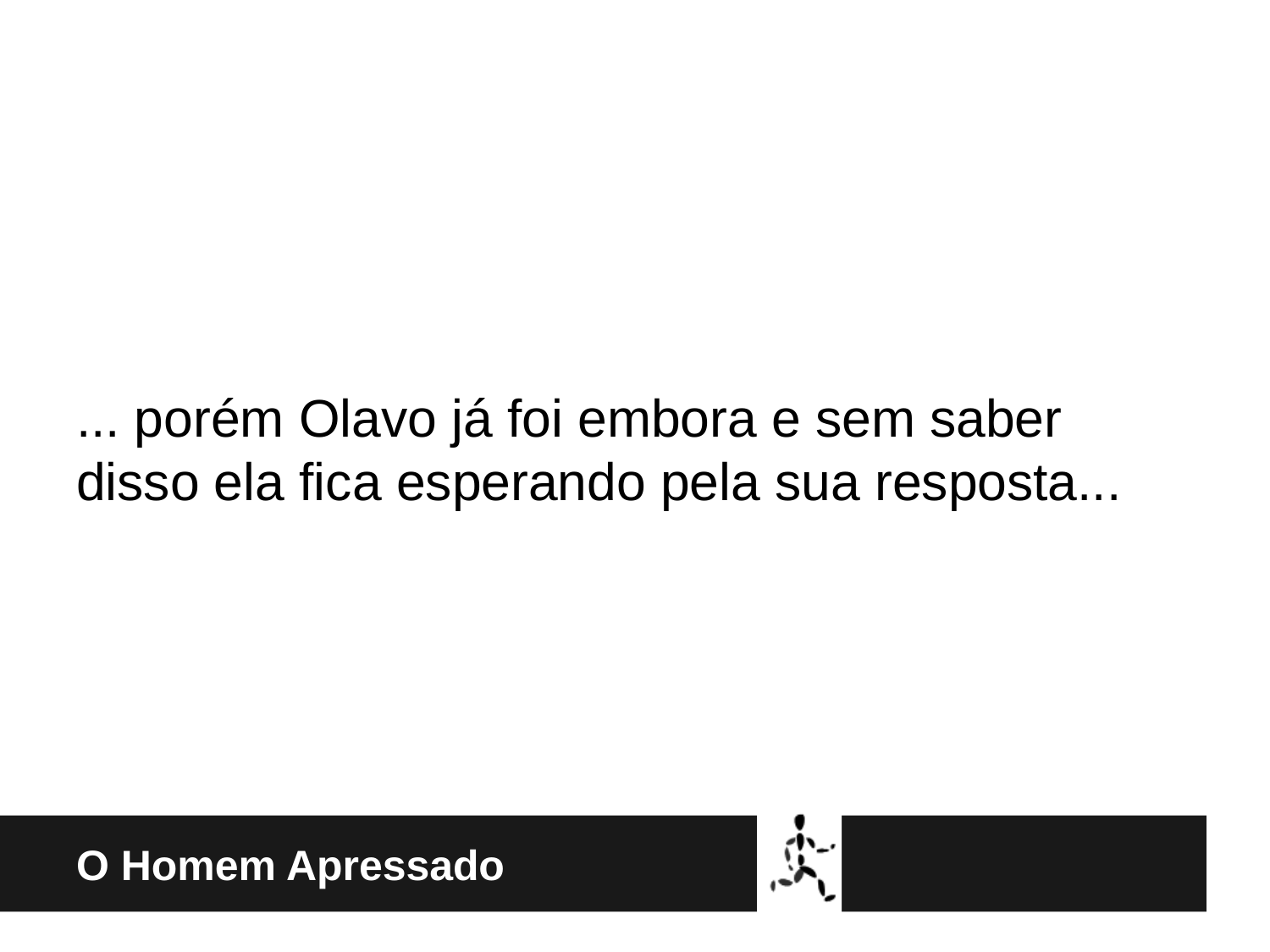

... porém Olavo já foi embora e sem saber disso ela fica esperando pela sua resposta...

O Homem Apressado